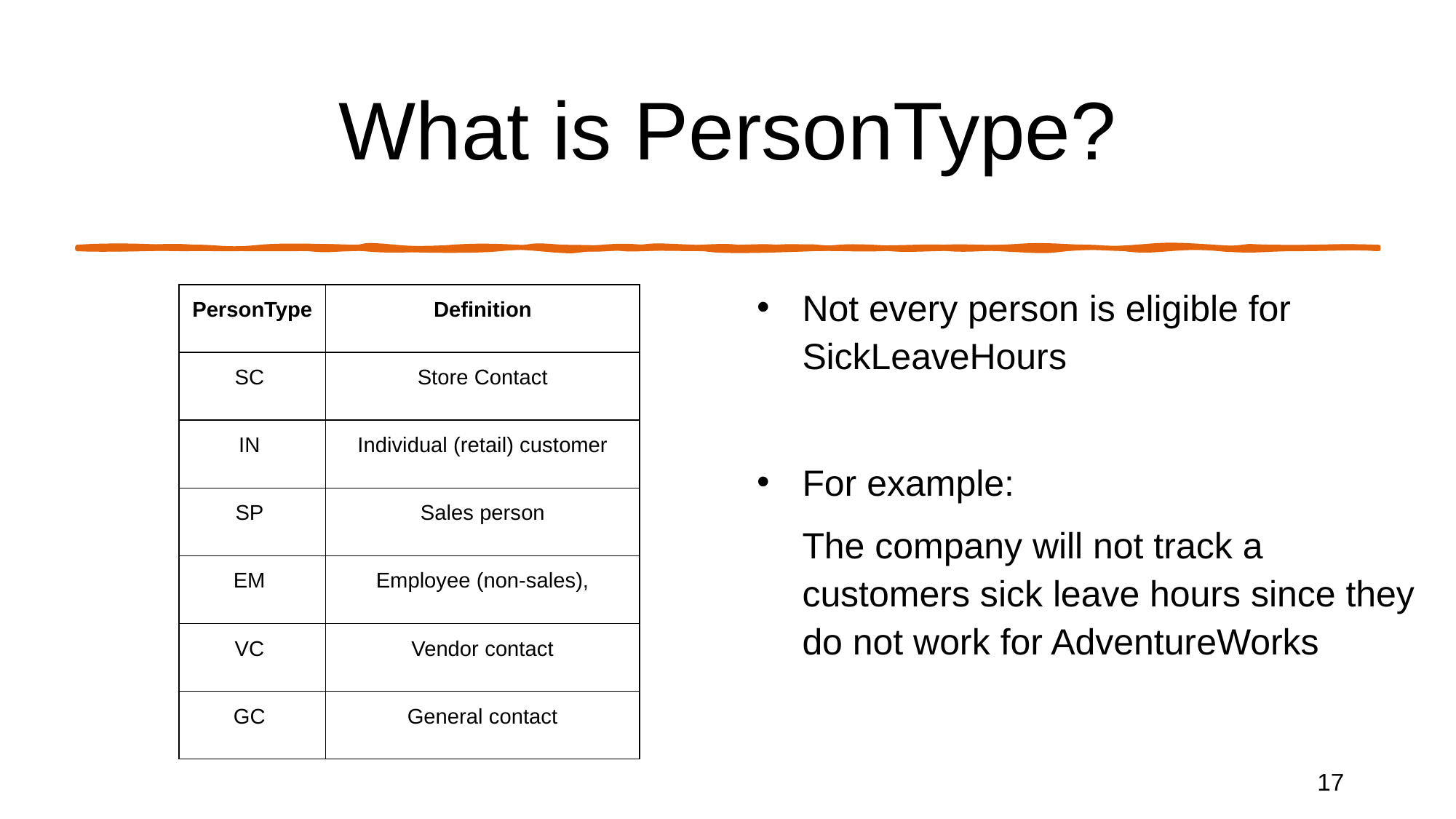

# What is PersonType?

Not every person is eligible for SickLeaveHours

For example:
The company will not track a customers sick leave hours since they do not work for AdventureWorks
| PersonType | Definition |
| --- | --- |
| SC | Store Contact |
| IN | Individual (retail) customer |
| SP | Sales person |
| EM | Employee (non-sales), |
| VC | Vendor contact |
| GC | General contact |
17